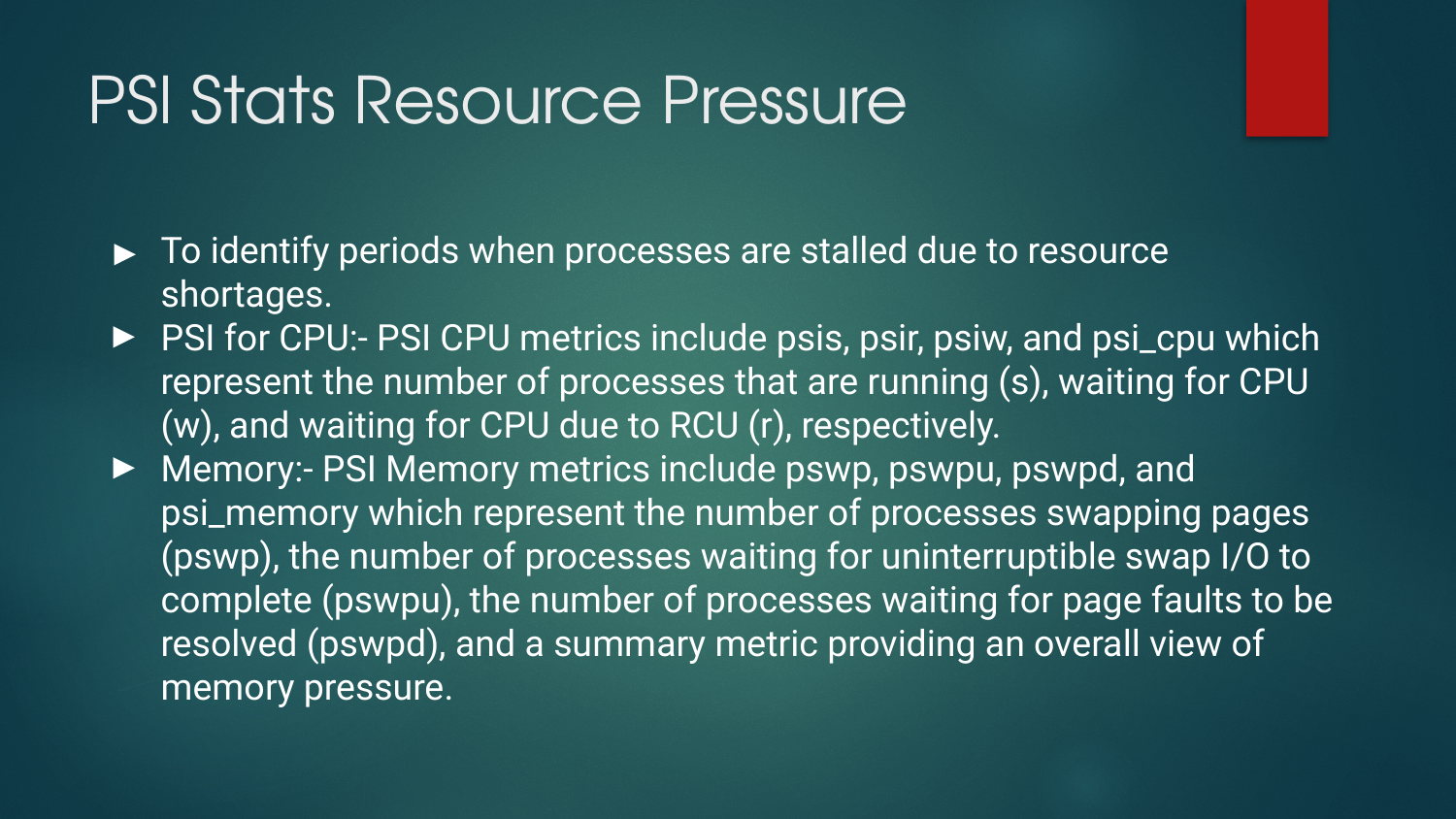

# PSI Stats Resource Pressure
To identify periods when processes are stalled due to resource shortages.
PSI for CPU:- PSI CPU metrics include psis, psir, psiw, and psi_cpu which represent the number of processes that are running (s), waiting for CPU (w), and waiting for CPU due to RCU (r), respectively.
Memory:- PSI Memory metrics include pswp, pswpu, pswpd, and psi_memory which represent the number of processes swapping pages (pswp), the number of processes waiting for uninterruptible swap I/O to complete (pswpu), the number of processes waiting for page faults to be resolved (pswpd), and a summary metric providing an overall view of memory pressure.